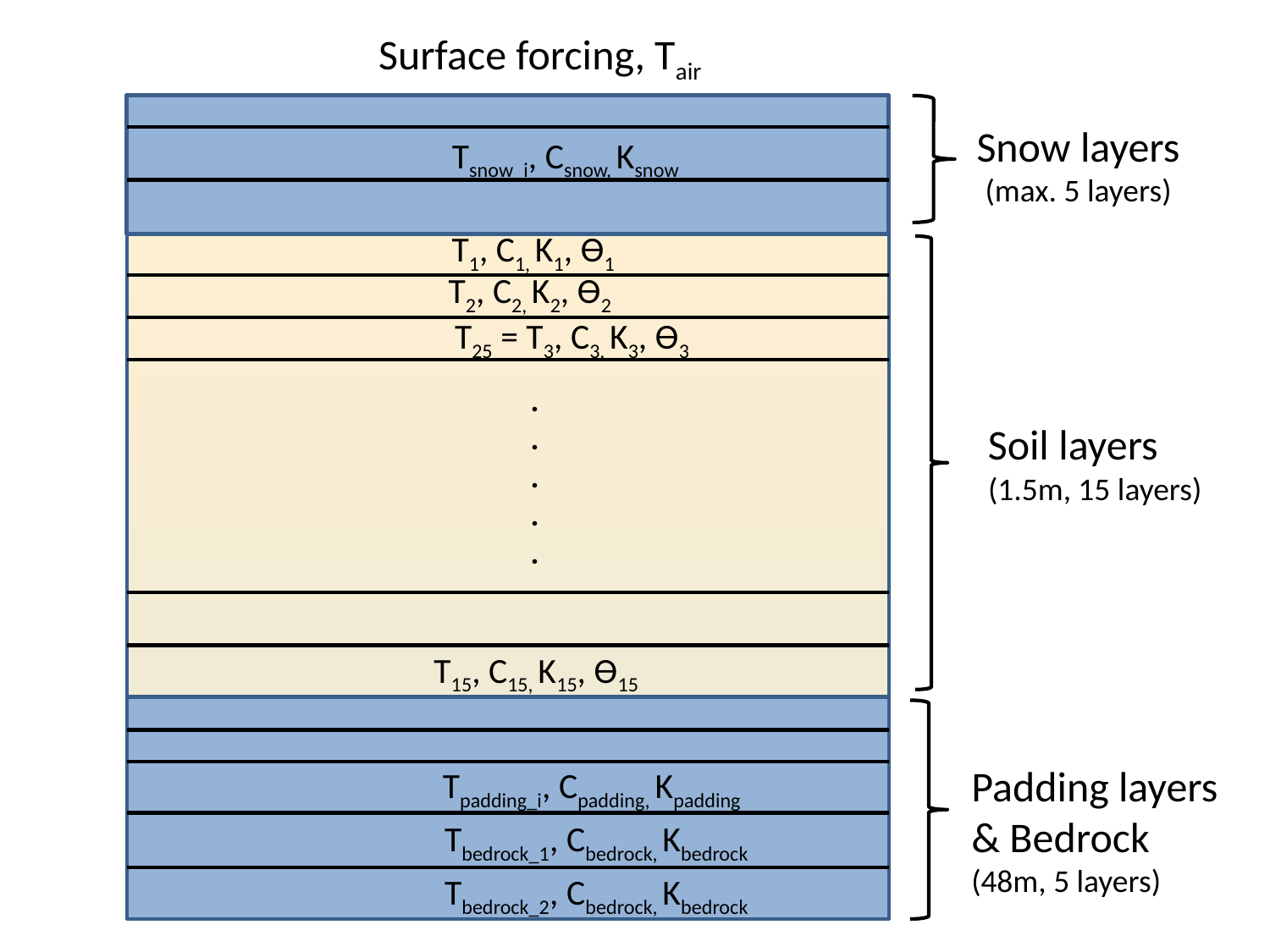

Surface forcing, Tair

Snow layers
(max. 5 layers)
Tsnow_i, Csnow, Ksnow
T1, C1, K1, ϴ1

T2, C2, K2, ϴ2
T25 = T3, C3, K3, ϴ3
.
.
.
.
.
Soil layers
(1.5m, 15 layers)
T15, C15, K15, ϴ15

Padding layers
& Bedrock
(48m, 5 layers)
Tpadding_i, Cpadding, Kpadding
Tbedrock_1, Cbedrock, Kbedrock
Tbedrock_2, Cbedrock, Kbedrock